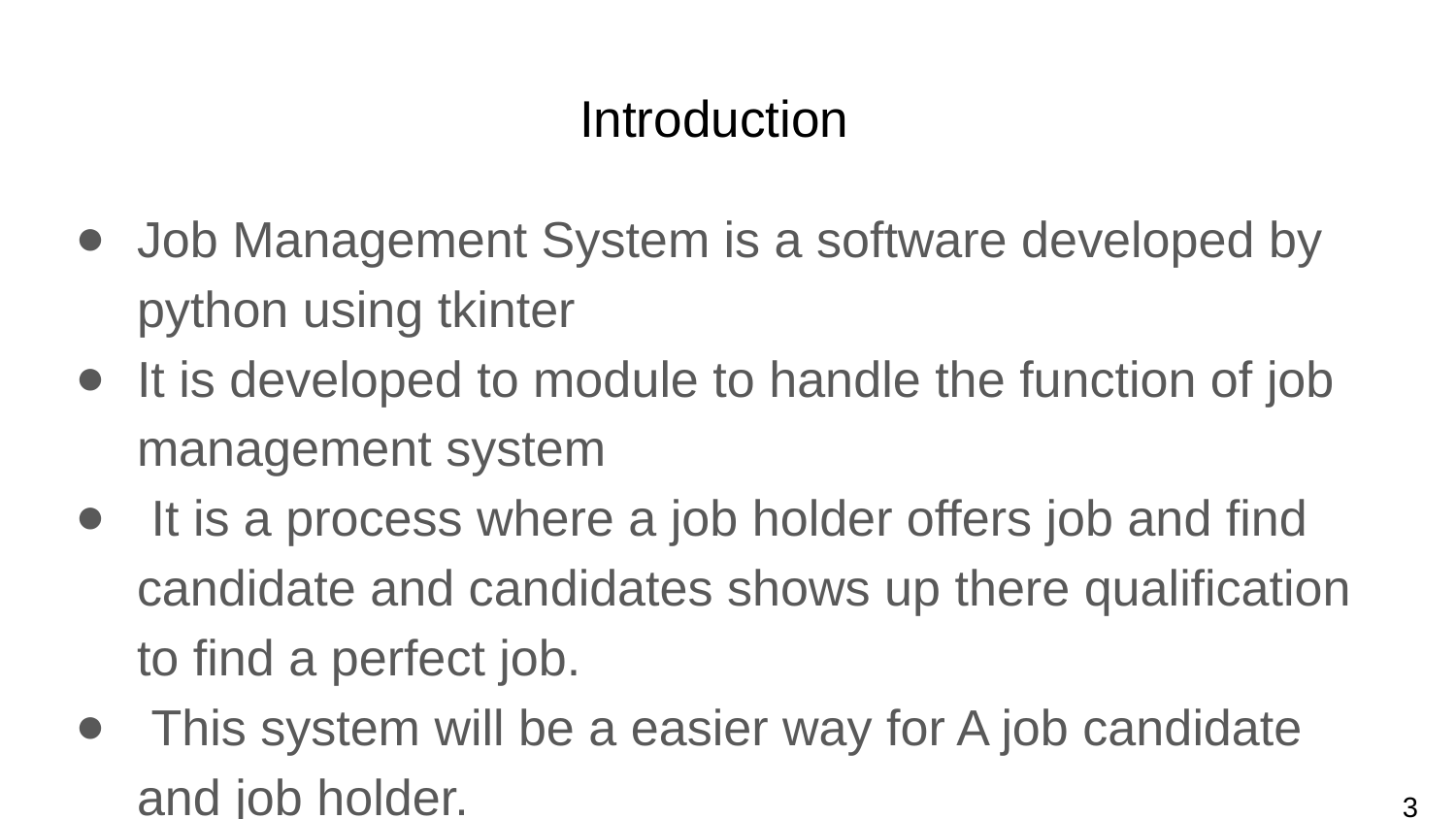

# Introduction
Job Management System is a software developed by python using tkinter
It is developed to module to handle the function of job management system
 It is a process where a job holder offers job and find candidate and candidates shows up there qualification to find a perfect job.
 This system will be a easier way for A job candidate and job holder.
3